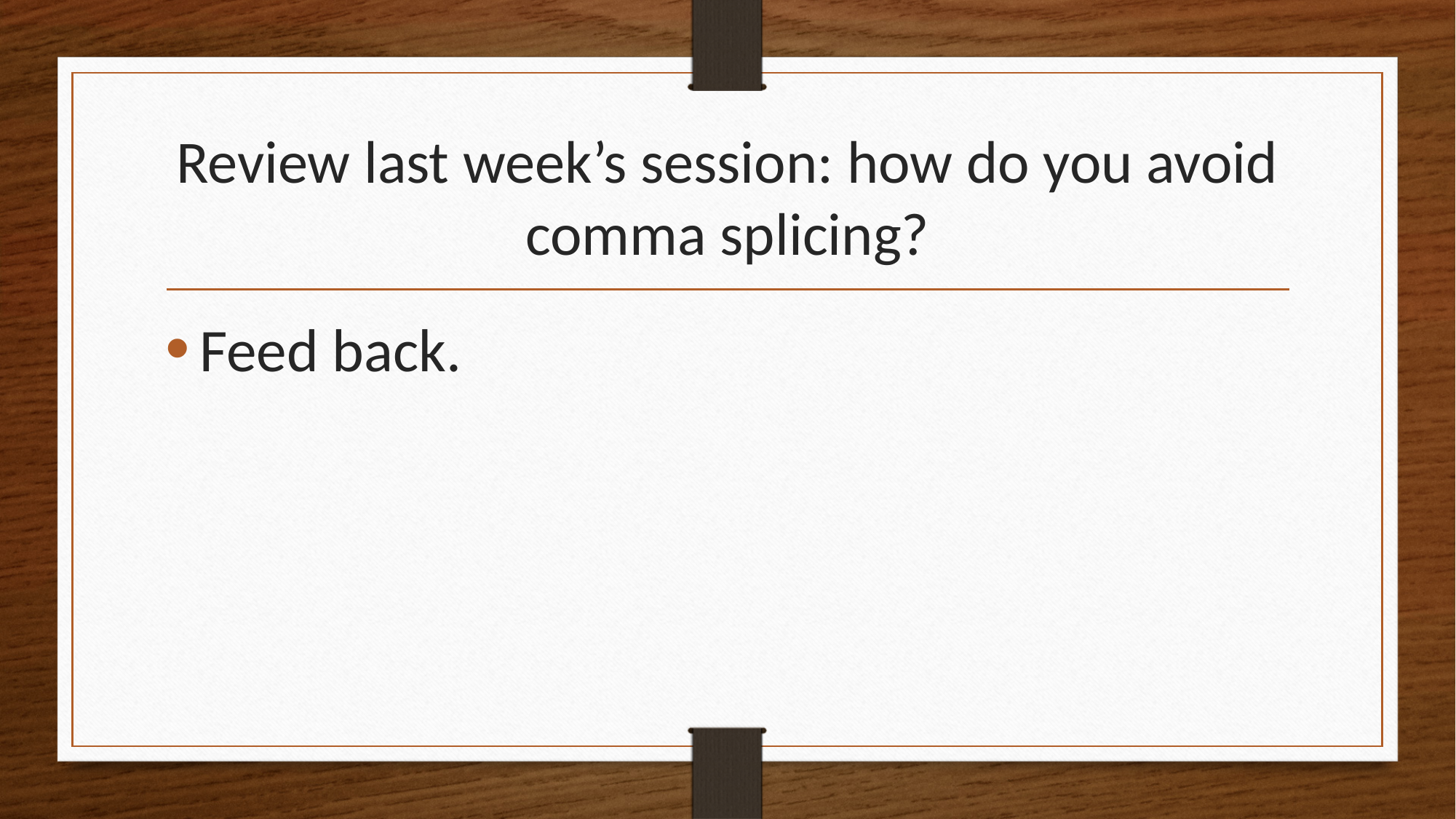

# Review last week’s session: how do you avoid comma splicing?
Feed back.